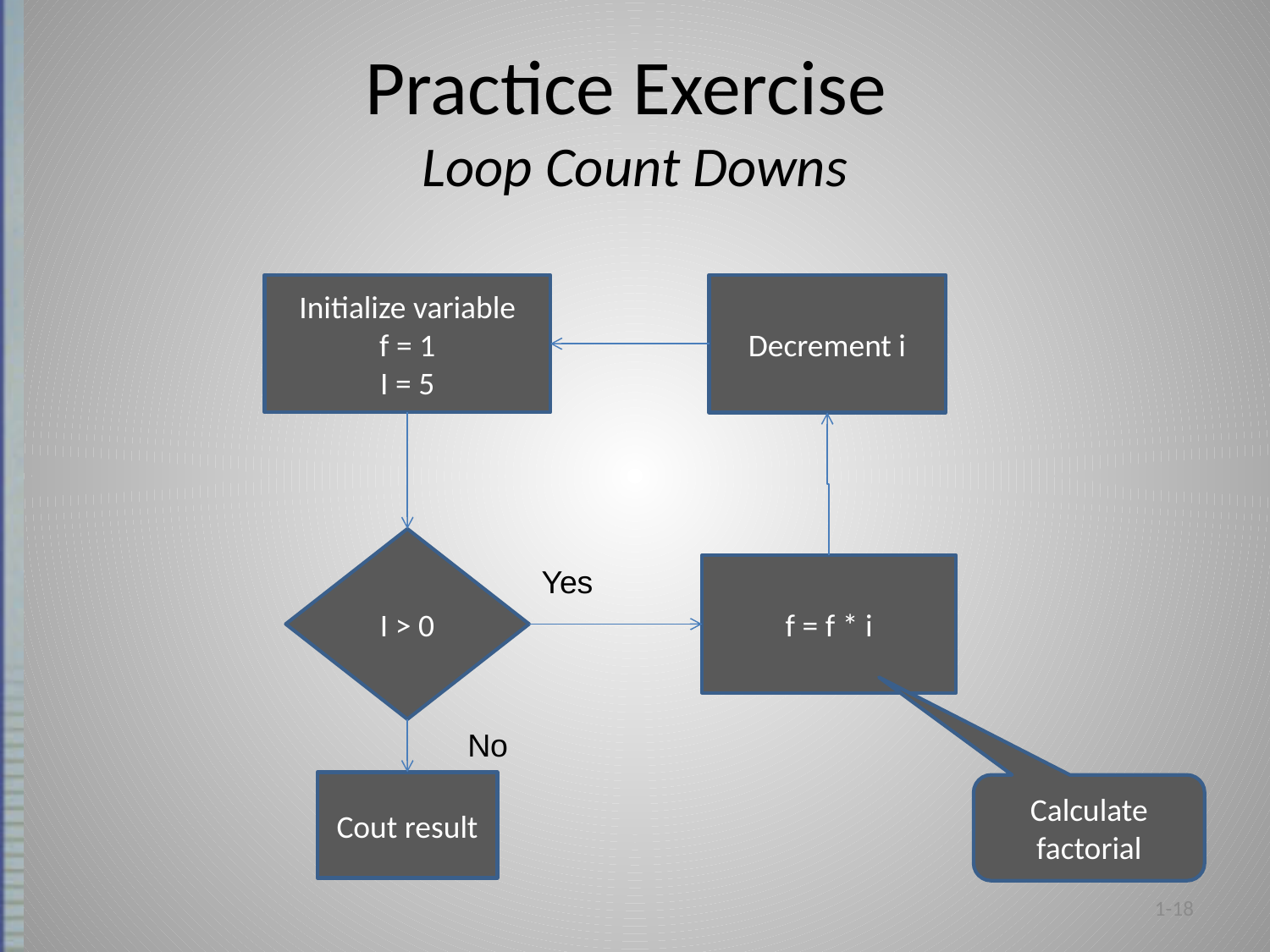

# Practice Exercise Loop Count Downs
Initialize variable
f = 1
I = 5
Decrement i
I > 0
Yes
f = f * i
No
Cout result
Calculate factorial
1-18